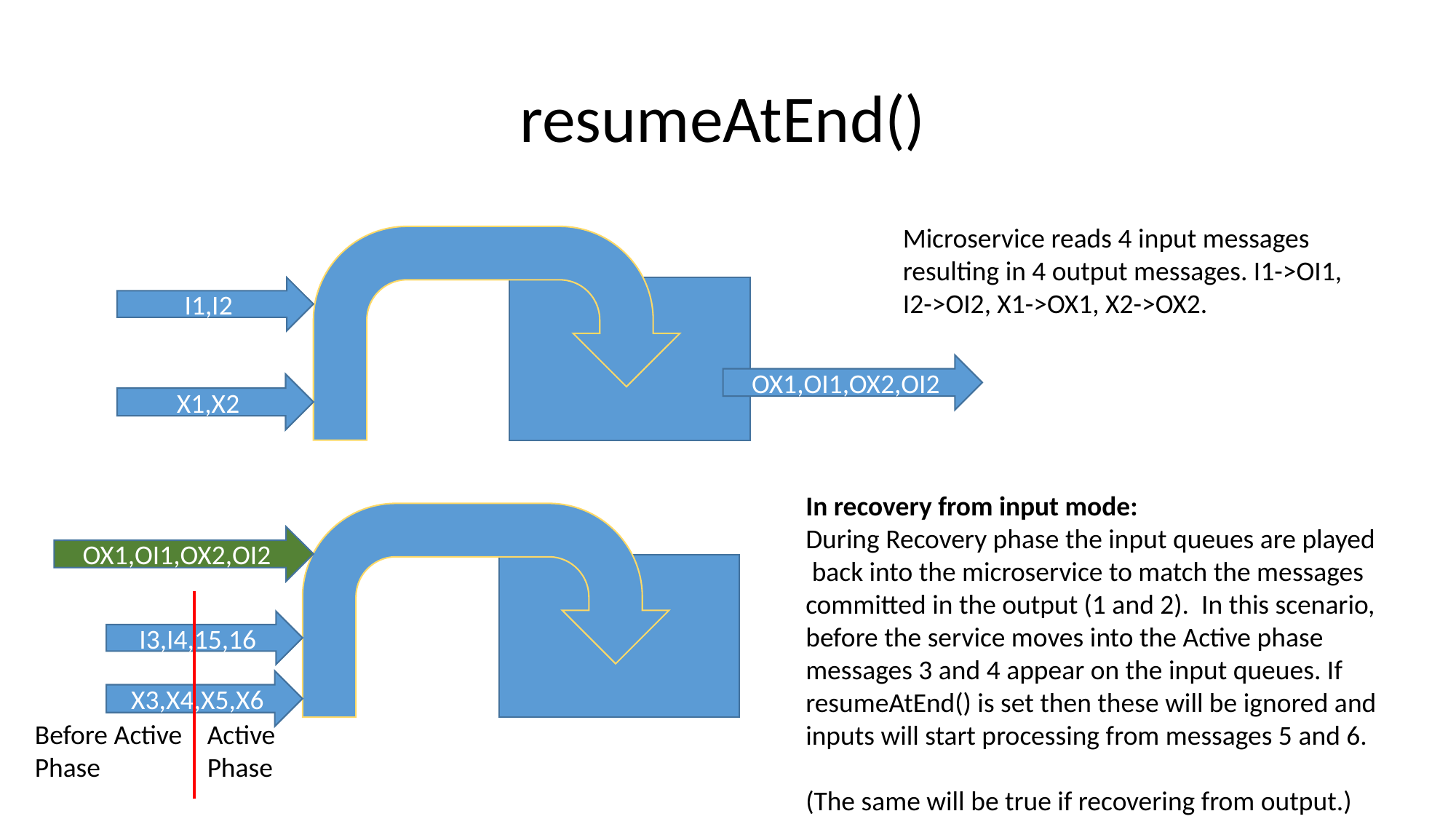

# resumeAtEnd()
Microservice reads 4 input messages resulting in 4 output messages. I1->OI1, I2->OI2, X1->OX1, X2->OX2.

I1,I2

OX1,OI1,OX2,OI2
X1,X2
In recovery from input mode:
During Recovery phase the input queues are played  back into the microservice to match the messages committed in the output (1 and 2).  In this scenario, before the service moves into the Active phase messages 3 and 4 appear on the input queues. If resumeAtEnd() is set then these will be ignored and inputs will start processing from messages 5 and 6.
(The same will be true if recovering from output.)

OX1,OI1,OX2,OI2

I3,I4,15,16
X3,X4,X5,X6
Before Active Phase
Active Phase